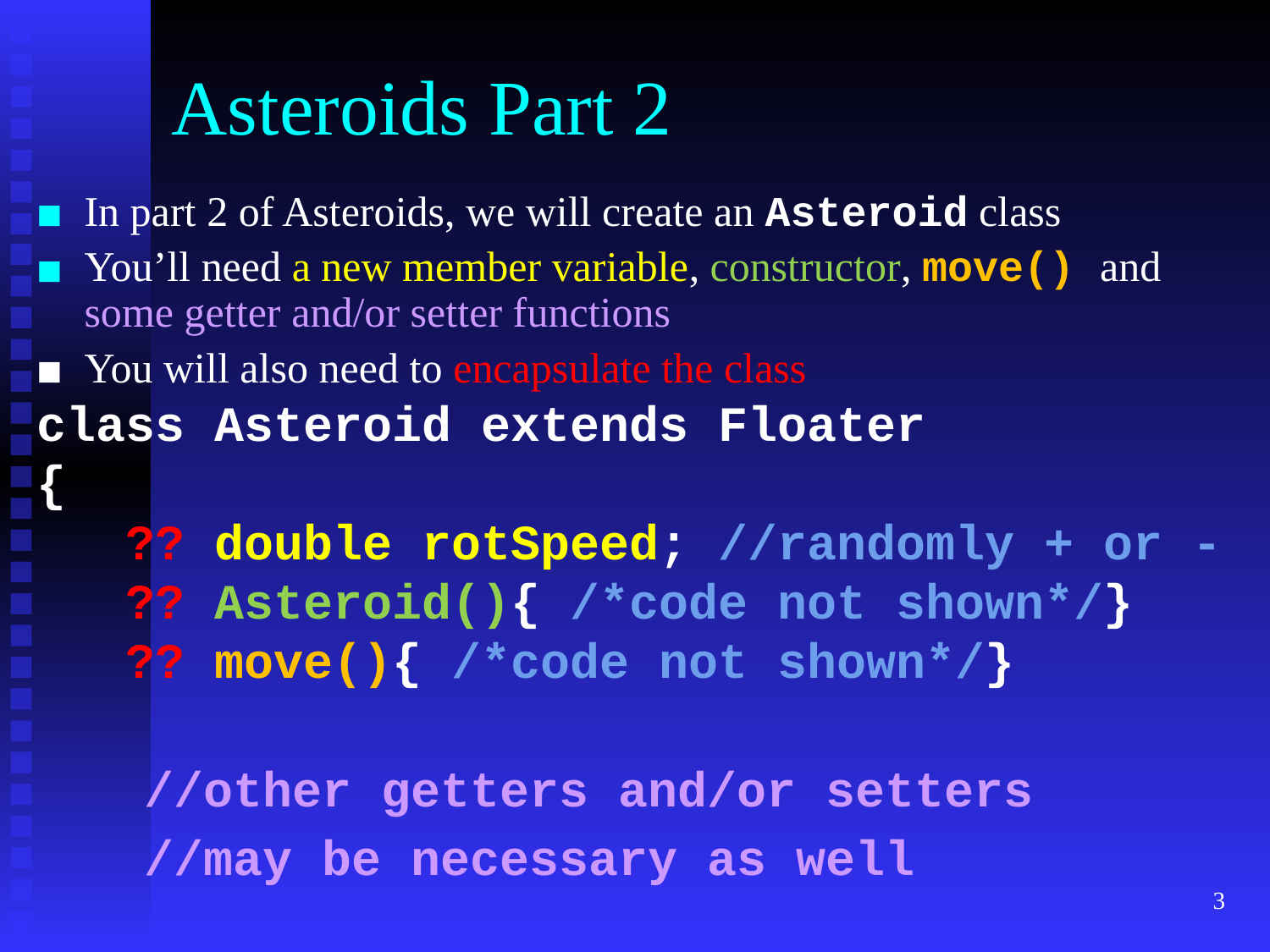

# Asteroids Part 2
In part 2 of Asteroids, we will create an Asteroid class
You’ll need a new member variable, constructor, move() and some getter and/or setter functions
You will also need to encapsulate the class
class Asteroid extends Floater
{
   ?? double rotSpeed; //randomly + or -
   ?? Asteroid(){ /*code not shown*/}
   ?? move(){ /*code not shown*/}

   //other getters and/or setters
   //may be necessary as well
3